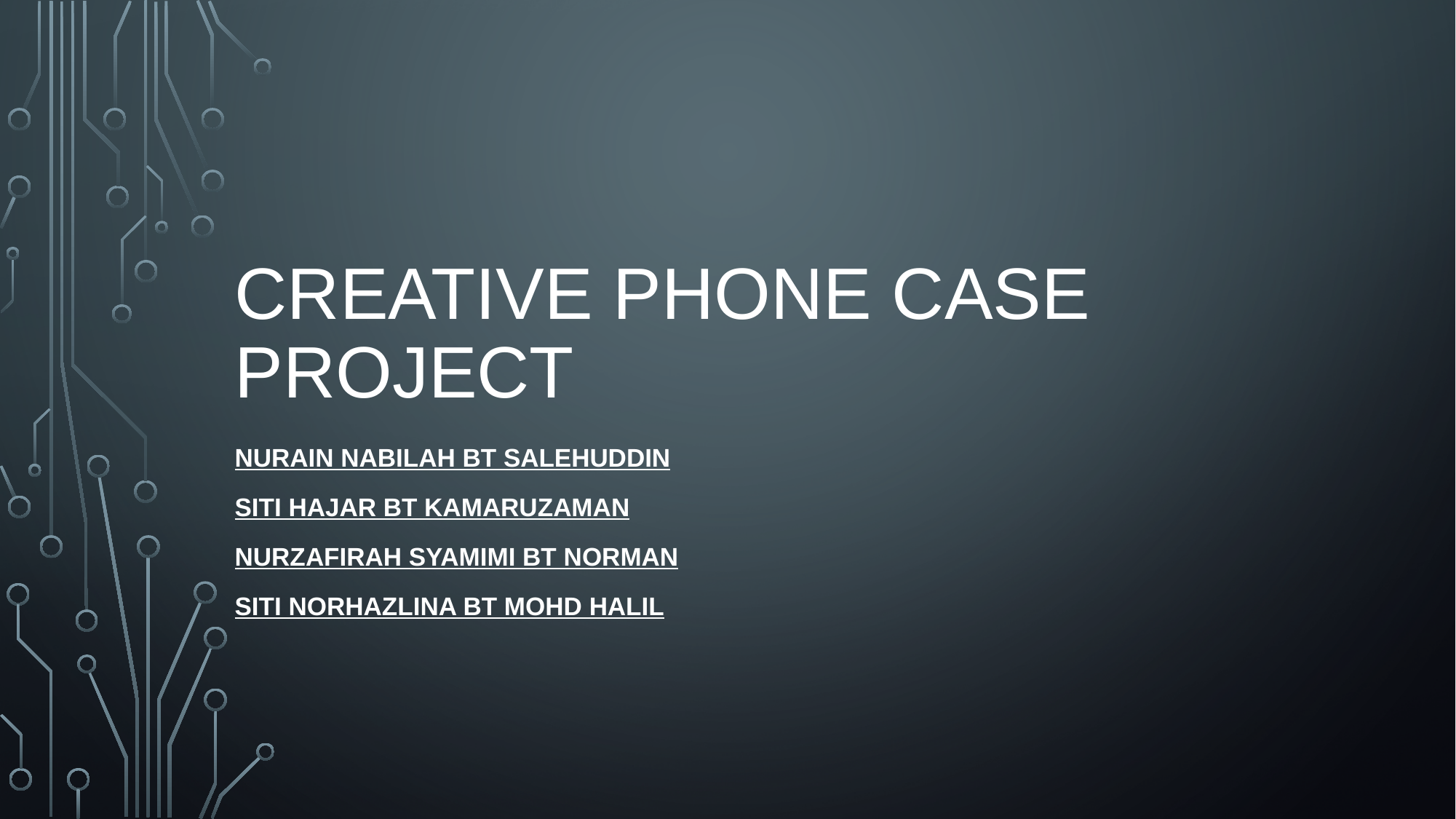

# Creative phone case project
Nurain nabilah bt salehuddin
Siti Hajar bt Kamaruzaman
Nurzafirah syamimi bt norman
Siti norhazlina bt mohd halil